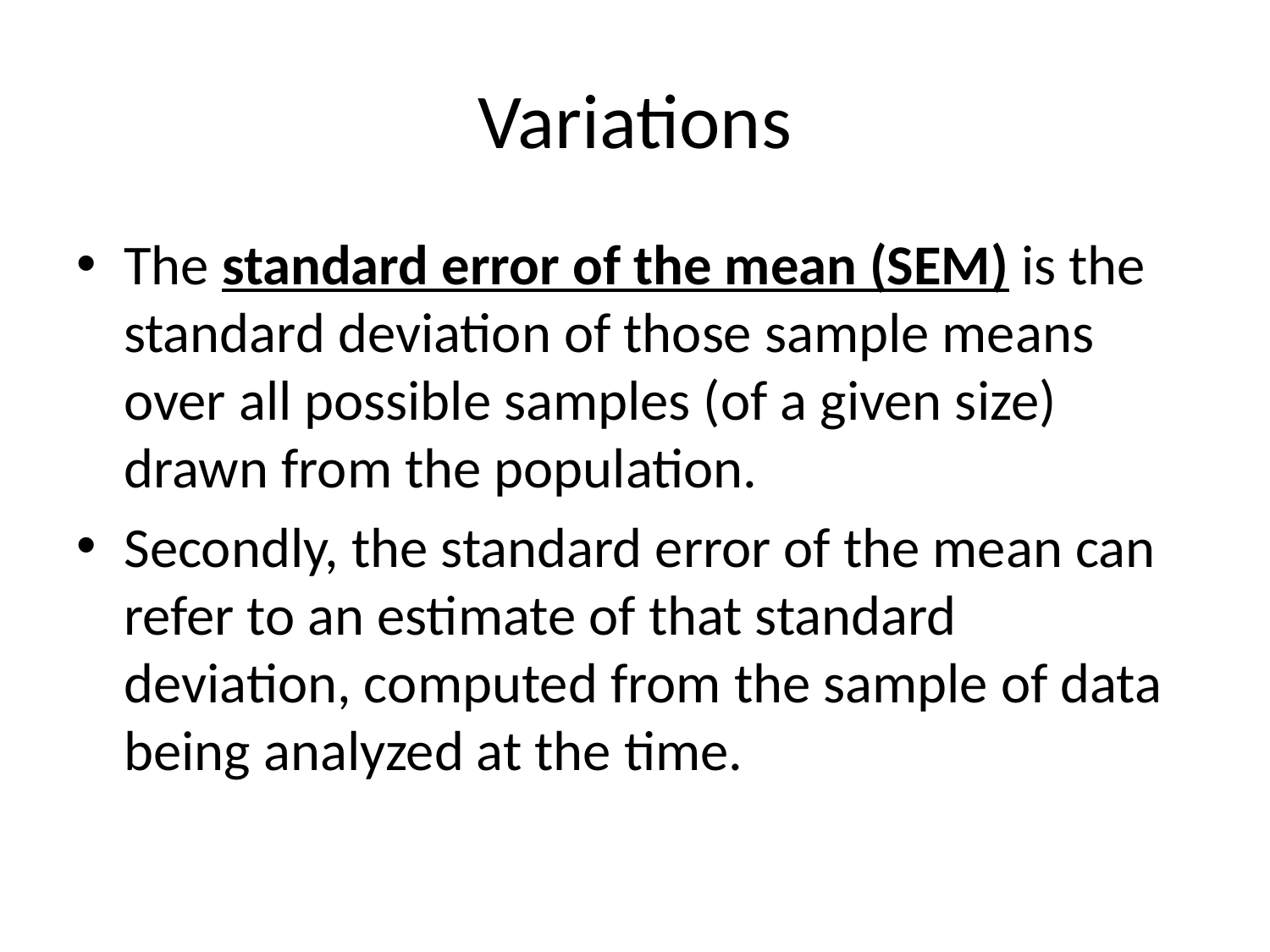

# Variations
The standard error of the mean (SEM) is the standard deviation of those sample means over all possible samples (of a given size) drawn from the population.
Secondly, the standard error of the mean can refer to an estimate of that standard deviation, computed from the sample of data being analyzed at the time.